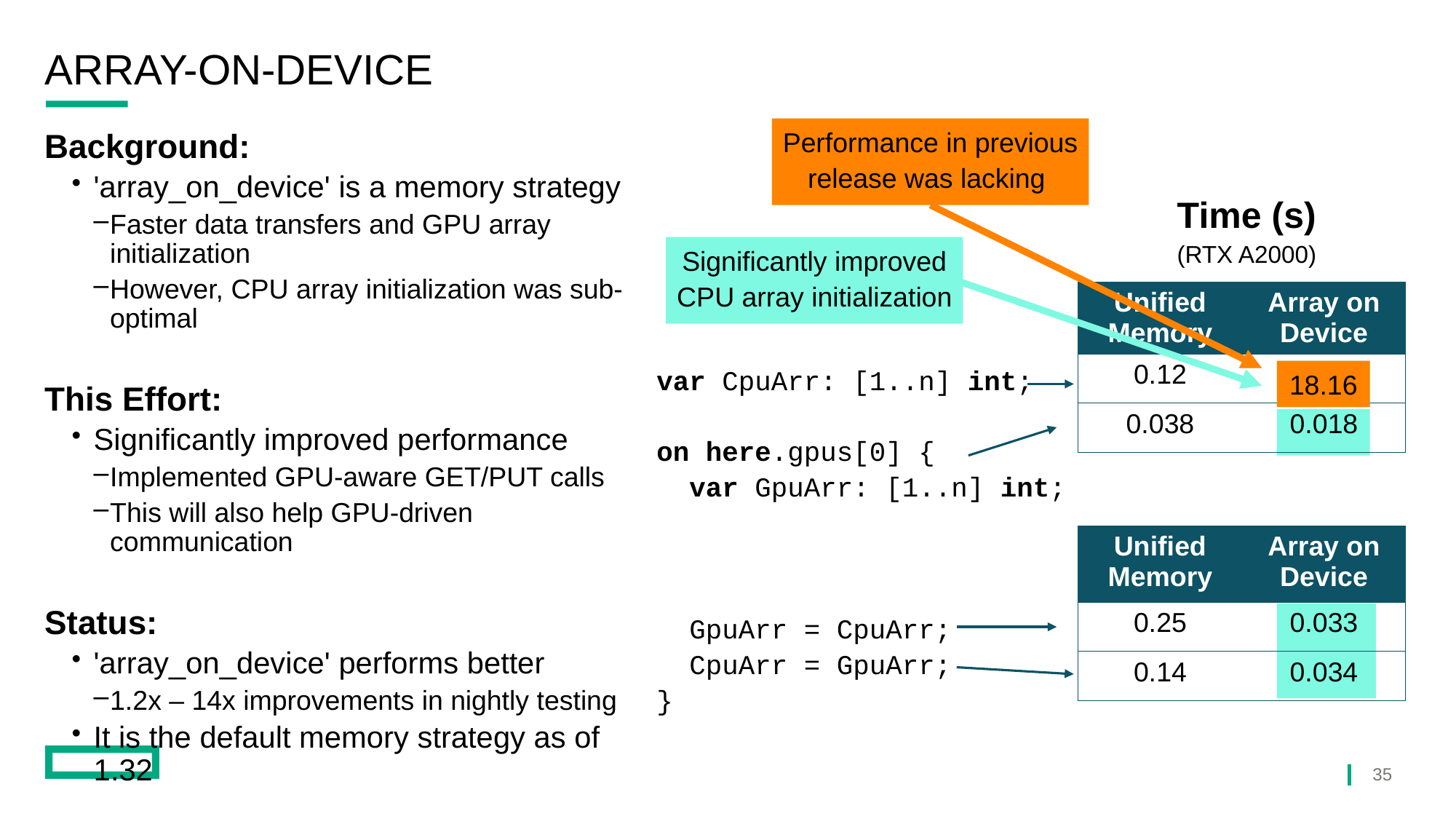

# Array-On-Device
Background:
'array_on_device' is a memory strategy
Faster data transfers and GPU array initialization
However, CPU array initialization was sub-optimal

This Effort:
Significantly improved performance
Implemented GPU-aware GET/PUT calls
This will also help GPU-driven communication

Status:
'array_on_device' performs better
1.2x – 14x improvements in nightly testing
It is the default memory strategy as of 1.32
Performance in previous
release was lacking
Time (s)
(RTX A2000)
Significantly improved
CPU array initialization
| Unified Memory | Array on Device |
| --- | --- |
| 0.12 | 0.18 |
| 0.038 | 0.018 |
var CpuArr: [1..n] int;

on here.gpus[0] {
  var GpuArr: [1..n] int;

  GpuArr = CpuArr;
  CpuArr = GpuArr;
}

18.16

| Unified Memory | Array on Device |
| --- | --- |
| 0.25 | 0.033 |
| 0.14 | 0.034 |

35